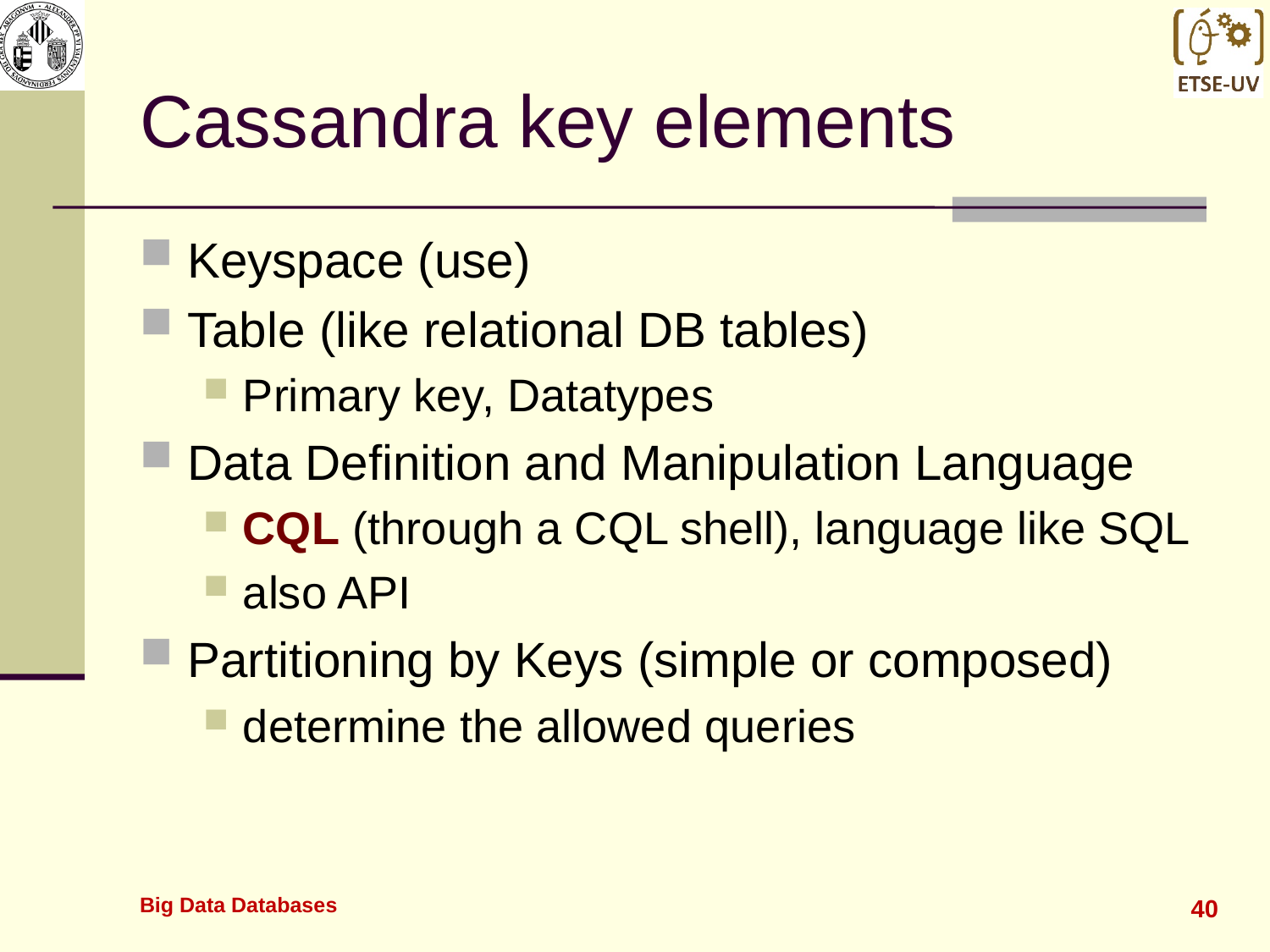

# Cassandra key elements
Keyspace (use)
Table (like relational DB tables)
Primary key, Datatypes
Data Definition and Manipulation Language
CQL (through a CQL shell), language like SQL
also API
Partitioning by Keys (simple or composed)
determine the allowed queries
Big Data Databases
40